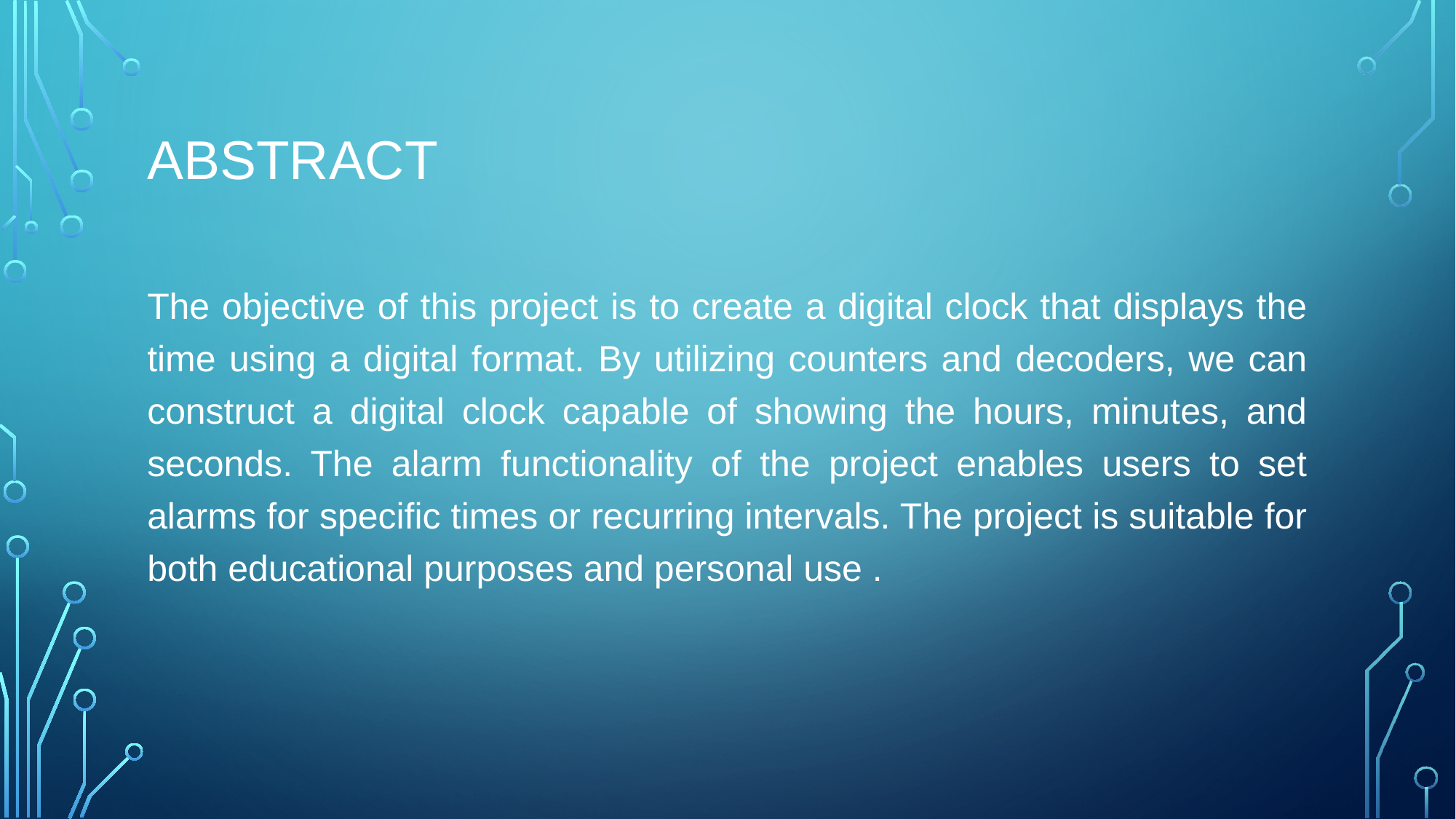

# Abstract
The objective of this project is to create a digital clock that displays the time using a digital format. By utilizing counters and decoders, we can construct a digital clock capable of showing the hours, minutes, and seconds. The alarm functionality of the project enables users to set alarms for specific times or recurring intervals. The project is suitable for both educational purposes and personal use .